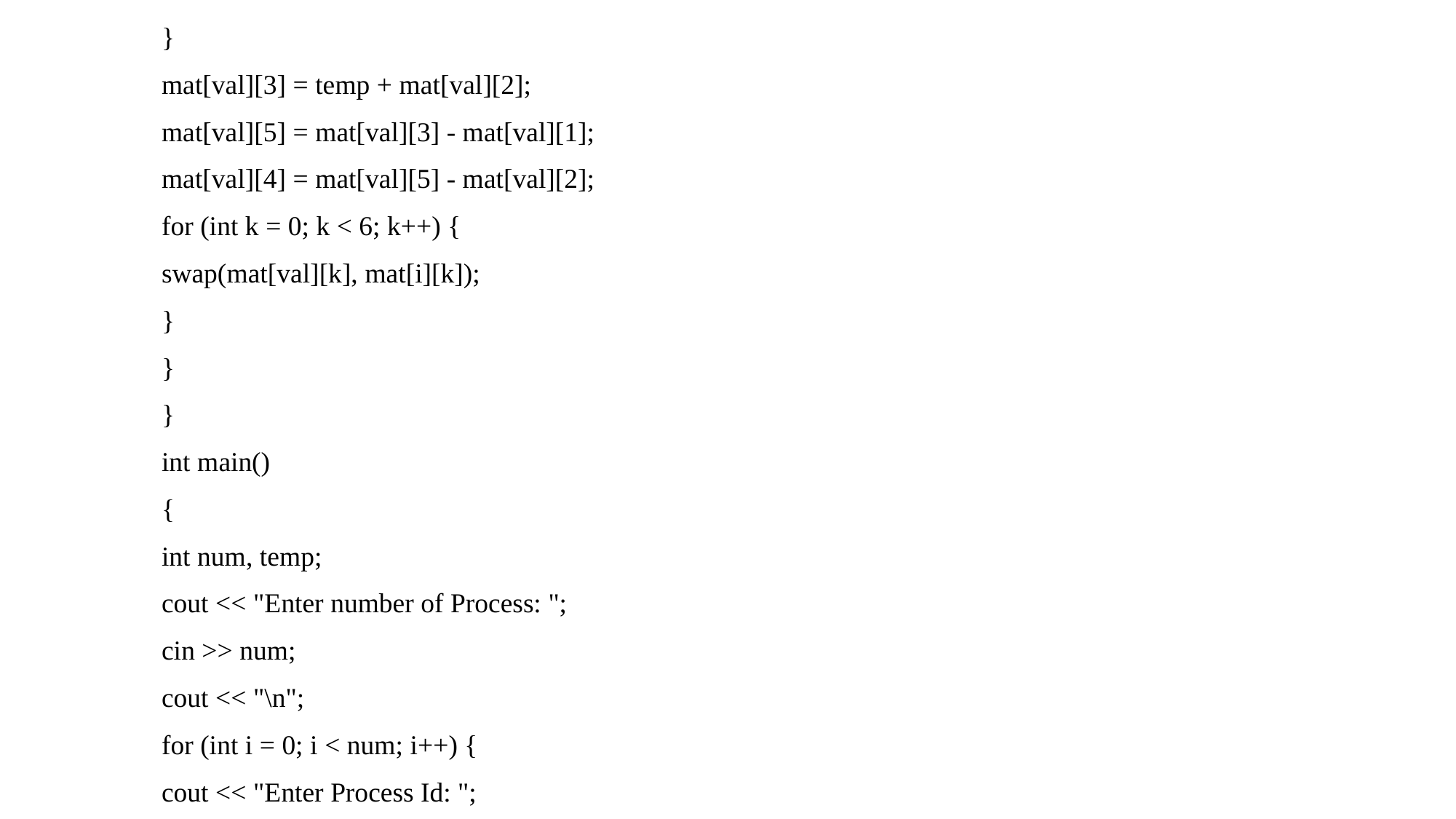

}
mat[val][3] = temp + mat[val][2];
mat[val][5] = mat[val][3] - mat[val][1];
mat[val][4] = mat[val][5] - mat[val][2];
for (int k = 0; k < 6; k++) {
swap(mat[val][k], mat[i][k]);
}
}
}
int main()
{
int num, temp;
cout << "Enter number of Process: ";
cin >> num;
cout << "\n";
for (int i = 0; i < num; i++) {
cout << "Enter Process Id: ";